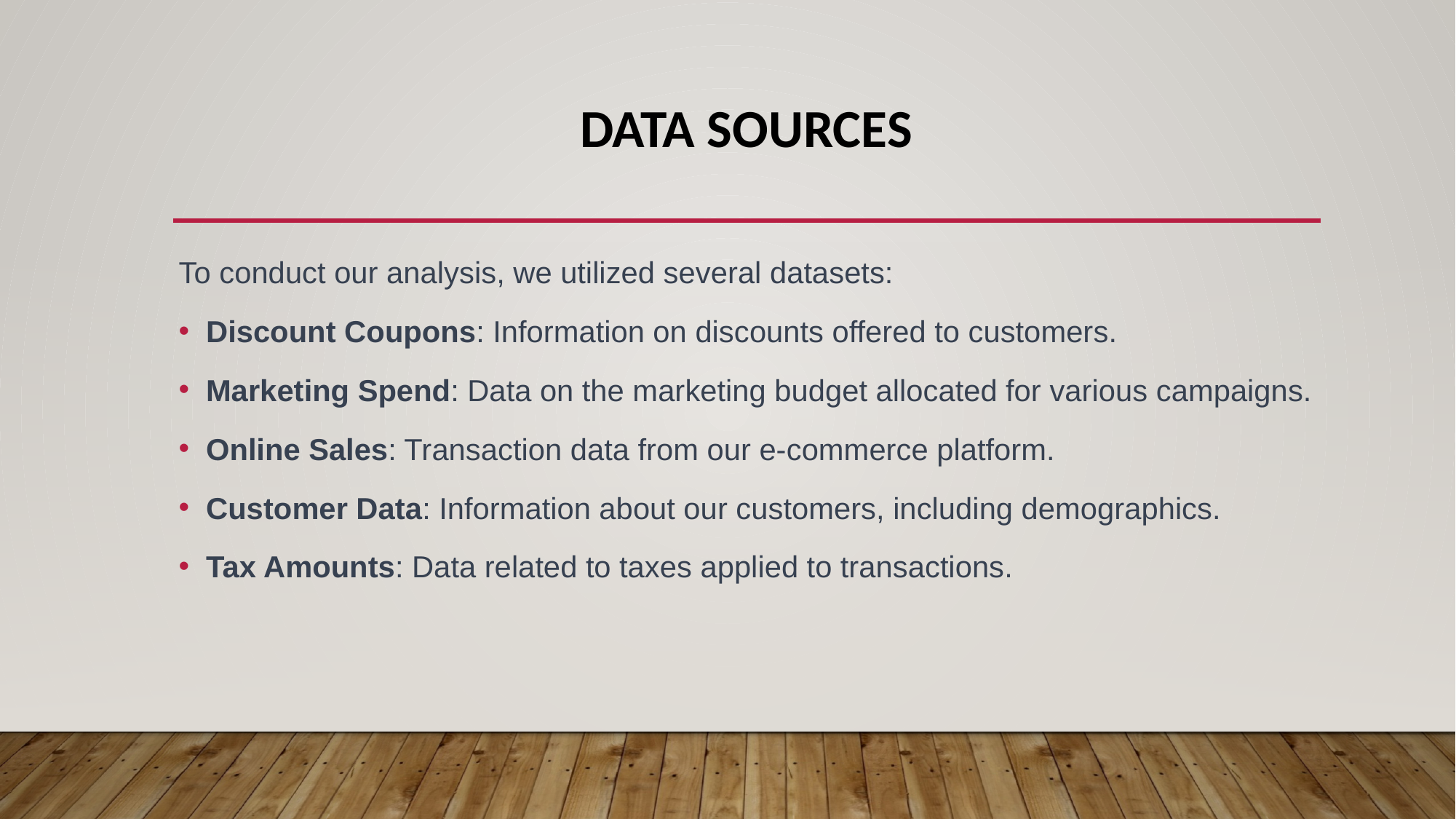

# Data Sources
To conduct our analysis, we utilized several datasets:
Discount Coupons: Information on discounts offered to customers.
Marketing Spend: Data on the marketing budget allocated for various campaigns.
Online Sales: Transaction data from our e-commerce platform.
Customer Data: Information about our customers, including demographics.
Tax Amounts: Data related to taxes applied to transactions.